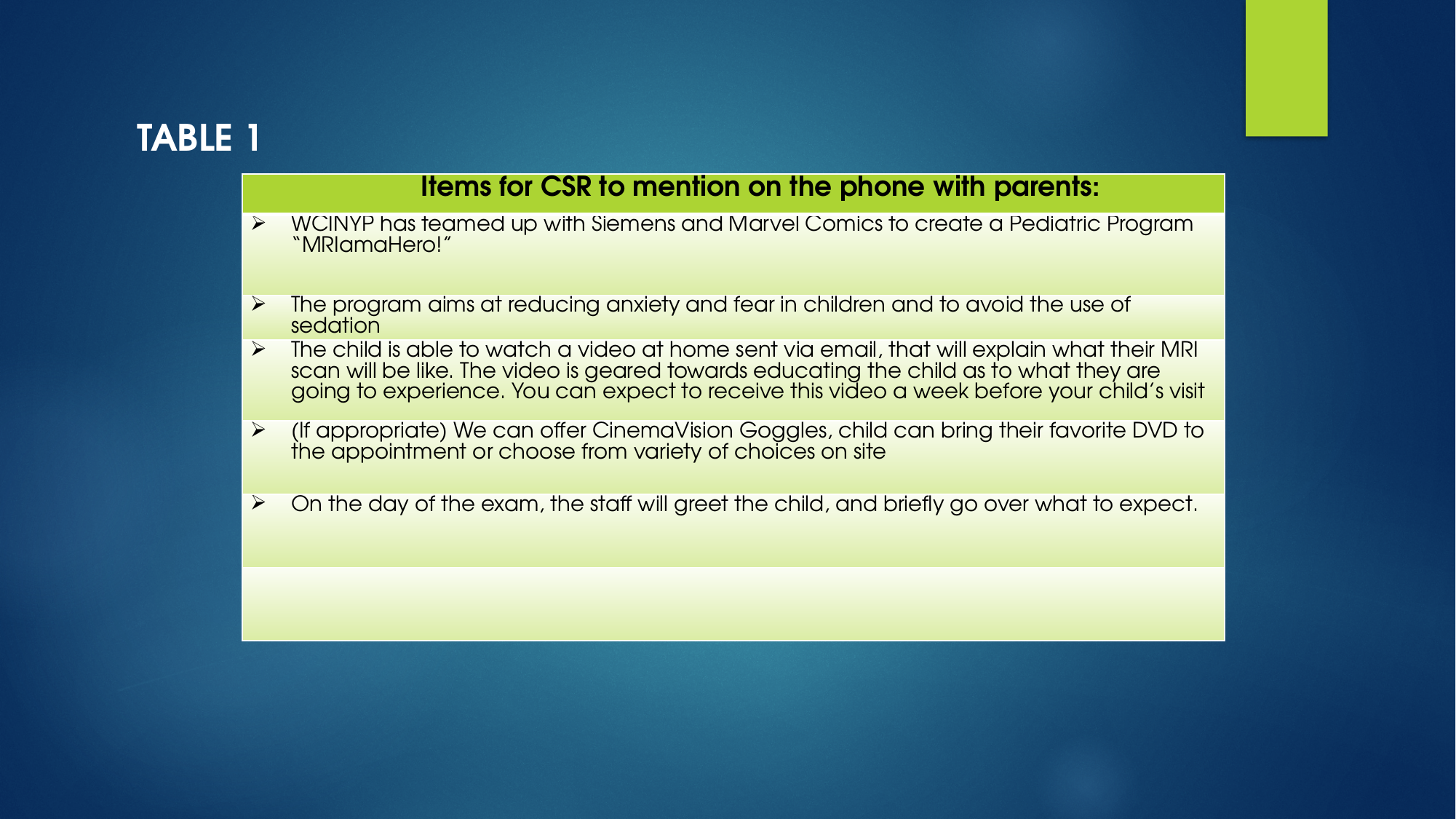

TABLE 1
| Items for CSR to mention on the phone with parents: |
| --- |
| WCINYP has teamed up with Siemens and Marvel Comics to create a Pediatric Program “MRIamaHero!” |
| The program aims at reducing anxiety and fear in children and to avoid the use of sedation |
| The child is able to watch a video at home sent via email, that will explain what their MRI scan will be like. The video is geared towards educating the child as to what they are going to experience. You can expect to receive this video a week before your child’s visit |
| (If appropriate) We can offer CinemaVision Goggles, child can bring their favorite DVD to the appointment or choose from variety of choices on site |
| On the day of the exam, the staff will greet the child, and briefly go over what to expect. |
|  |